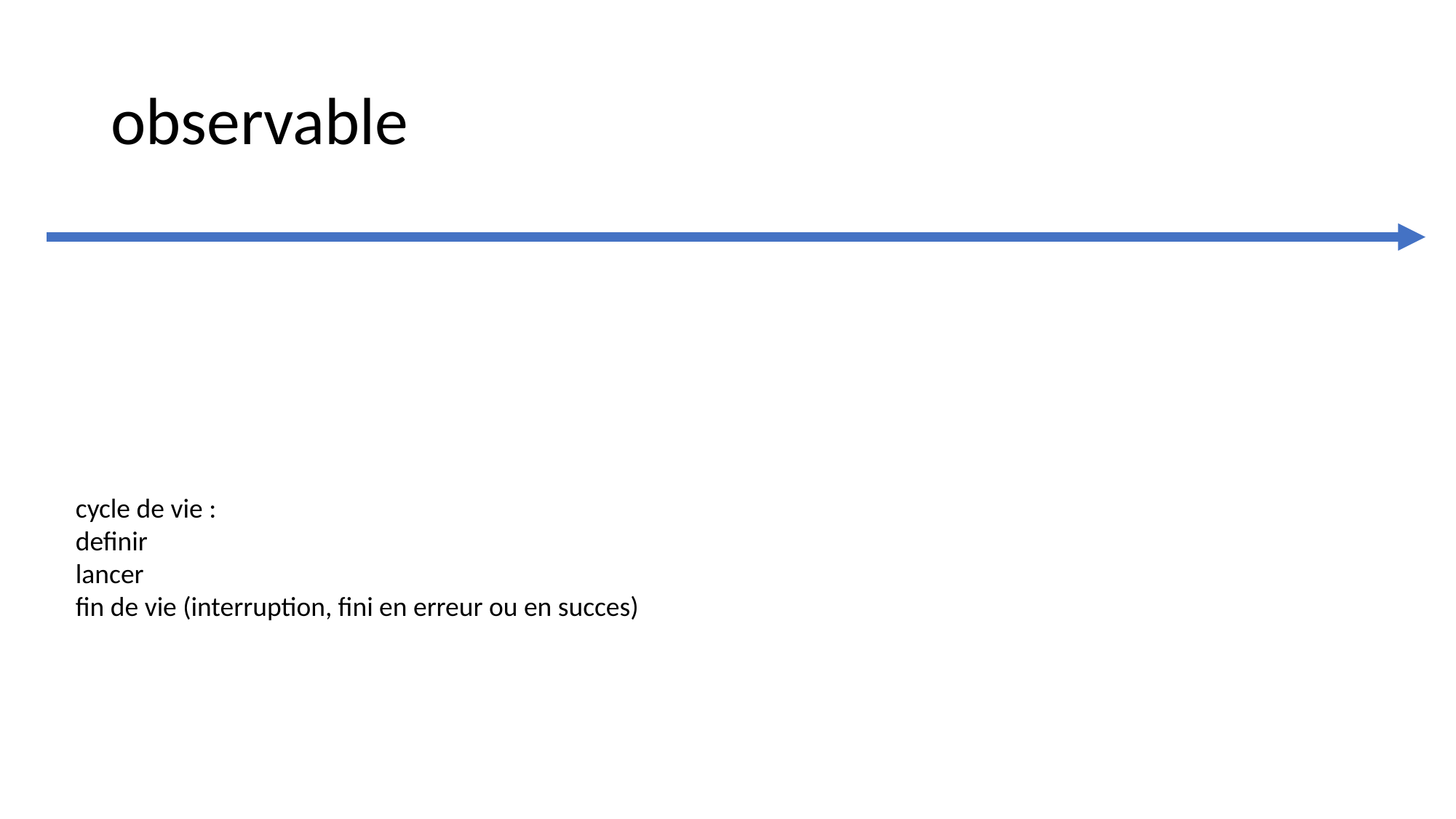

# observable
cycle de vie :
definir
lancer
fin de vie (interruption, fini en erreur ou en succes)